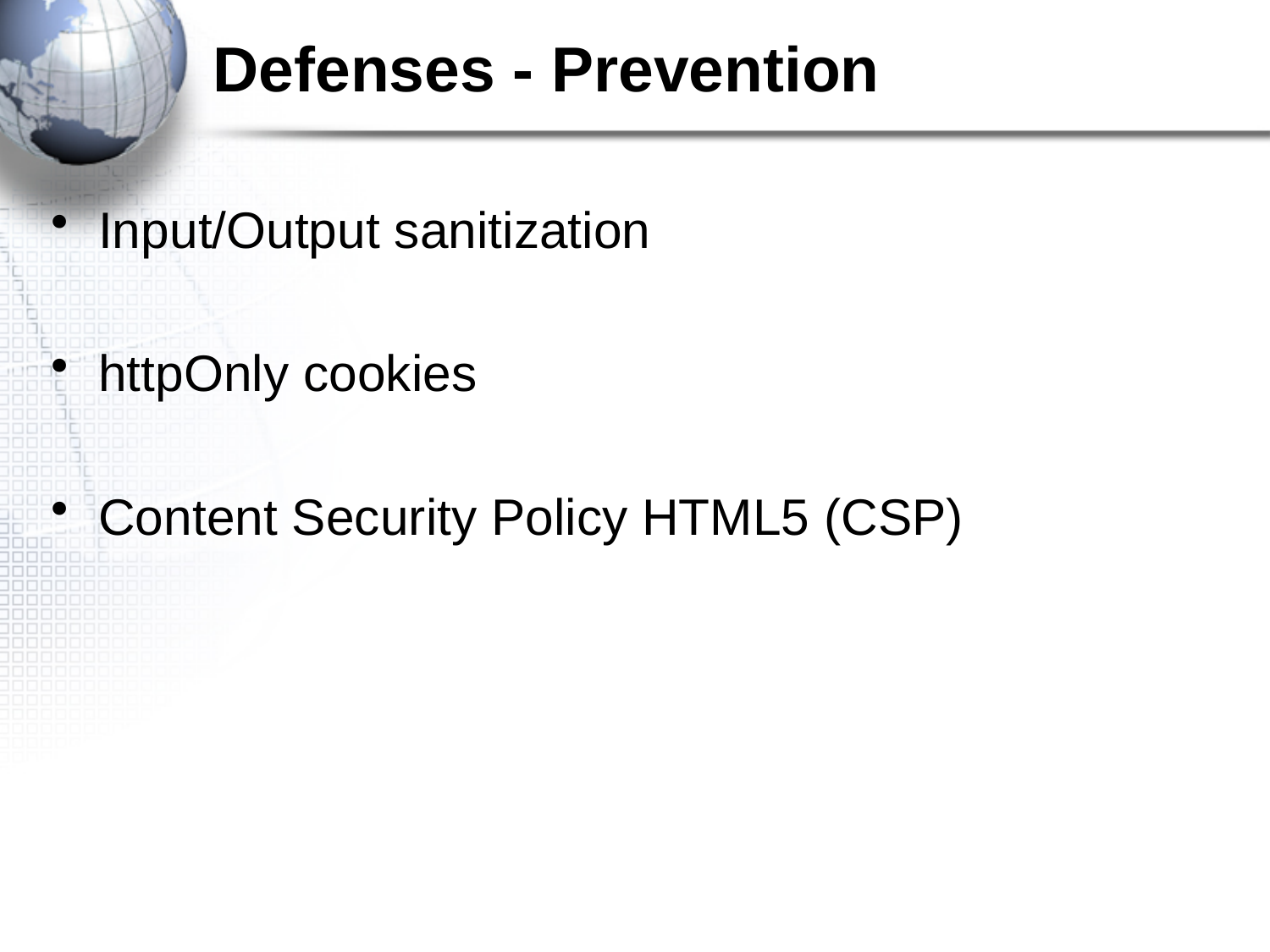

# Defenses - Prevention
Input/Output sanitization

httpOnly cookies

Content Security Policy HTML5 (CSP)